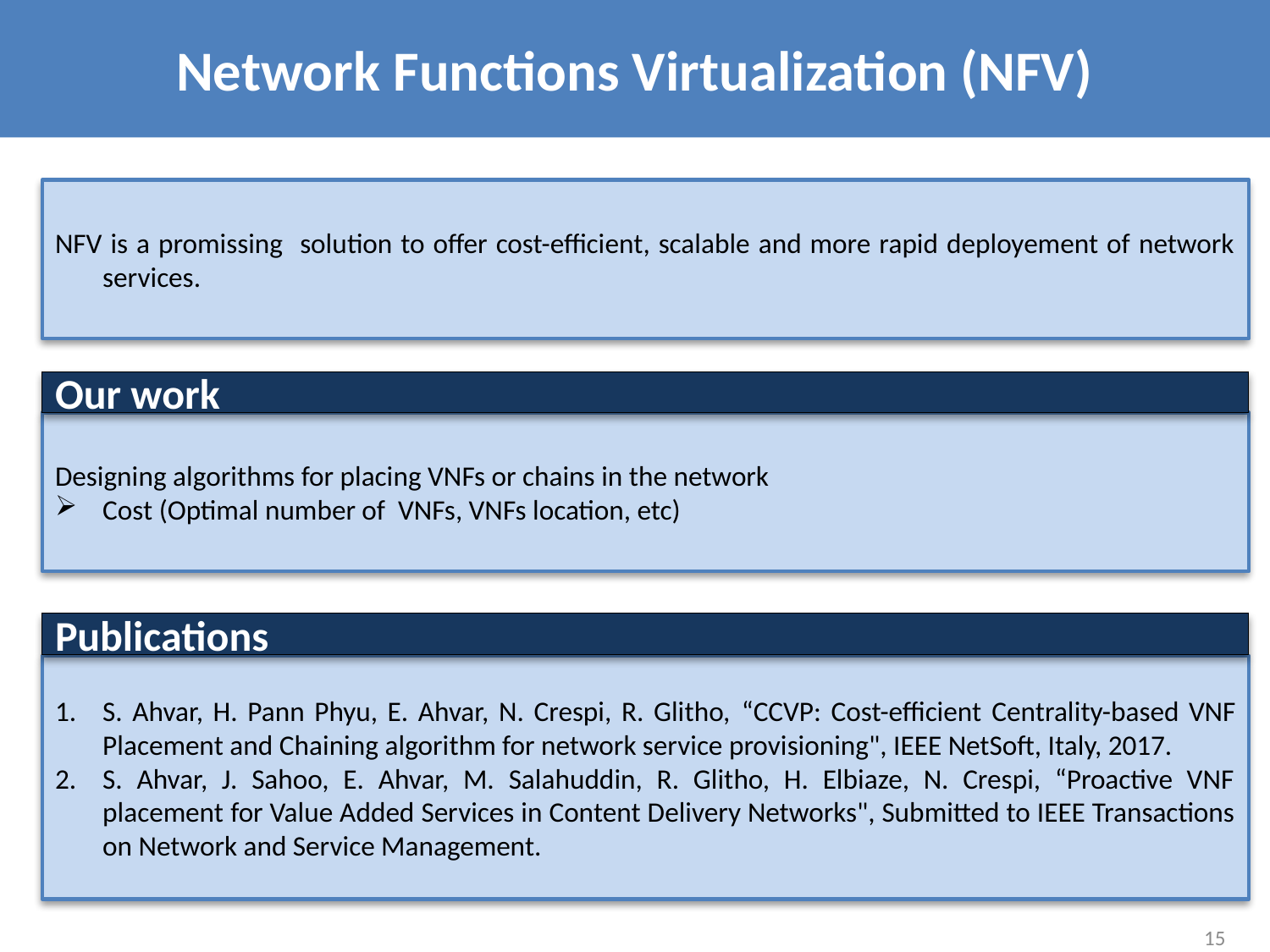

Network Functions Virtualization (NFV)
NFV is a promissing  solution to offer cost-efficient, scalable and more rapid deployement of network services.
Our work
Designing algorithms for placing VNFs or chains in the network
Cost (Optimal number of  VNFs, VNFs location, etc)
Publications
S. Ahvar, H. Pann Phyu, E. Ahvar, N. Crespi, R. Glitho, “CCVP: Cost-efficient Centrality-based VNF Placement and Chaining algorithm for network service provisioning", IEEE NetSoft, Italy, 2017.
S. Ahvar, J. Sahoo, E. Ahvar, M. Salahuddin, R. Glitho, H. Elbiaze, N. Crespi, “Proactive VNF placement for Value Added Services in Content Delivery Networks", Submitted to IEEE Transactions on Network and Service Management.
15